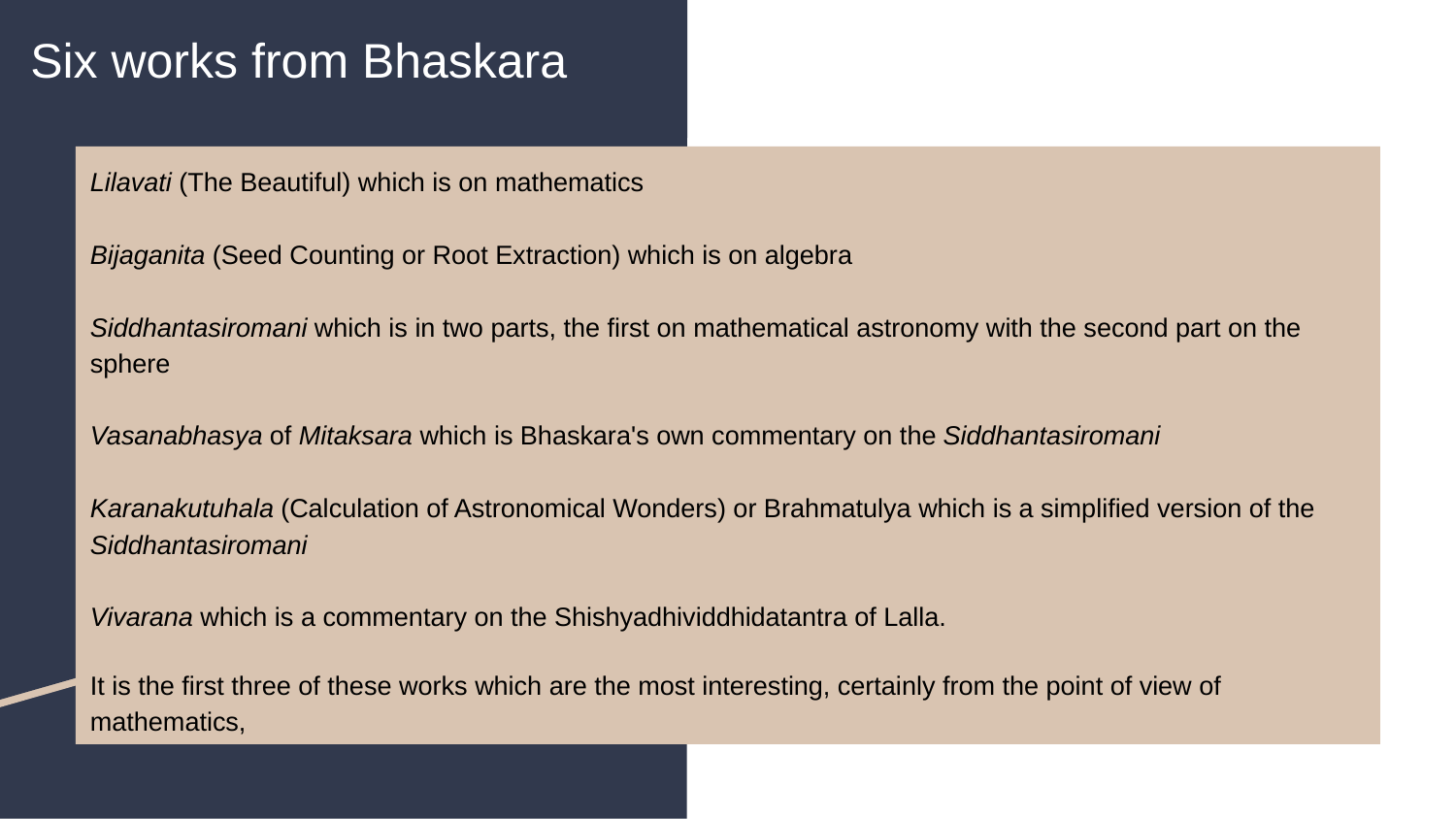

# Six works from Bhaskara
Lilavati (The Beautiful) which is on mathematics
Bijaganita (Seed Counting or Root Extraction) which is on algebra
Siddhantasiromani which is in two parts, the first on mathematical astronomy with the second part on the sphere
Vasanabhasya of Mitaksara which is Bhaskara's own commentary on the Siddhantasiromani
Karanakutuhala (Calculation of Astronomical Wonders) or Brahmatulya which is a simplified version of the Siddhantasiromani
Vivarana which is a commentary on the Shishyadhividdhidatantra of Lalla.
It is the first three of these works which are the most interesting, certainly from the point of view of mathematics,